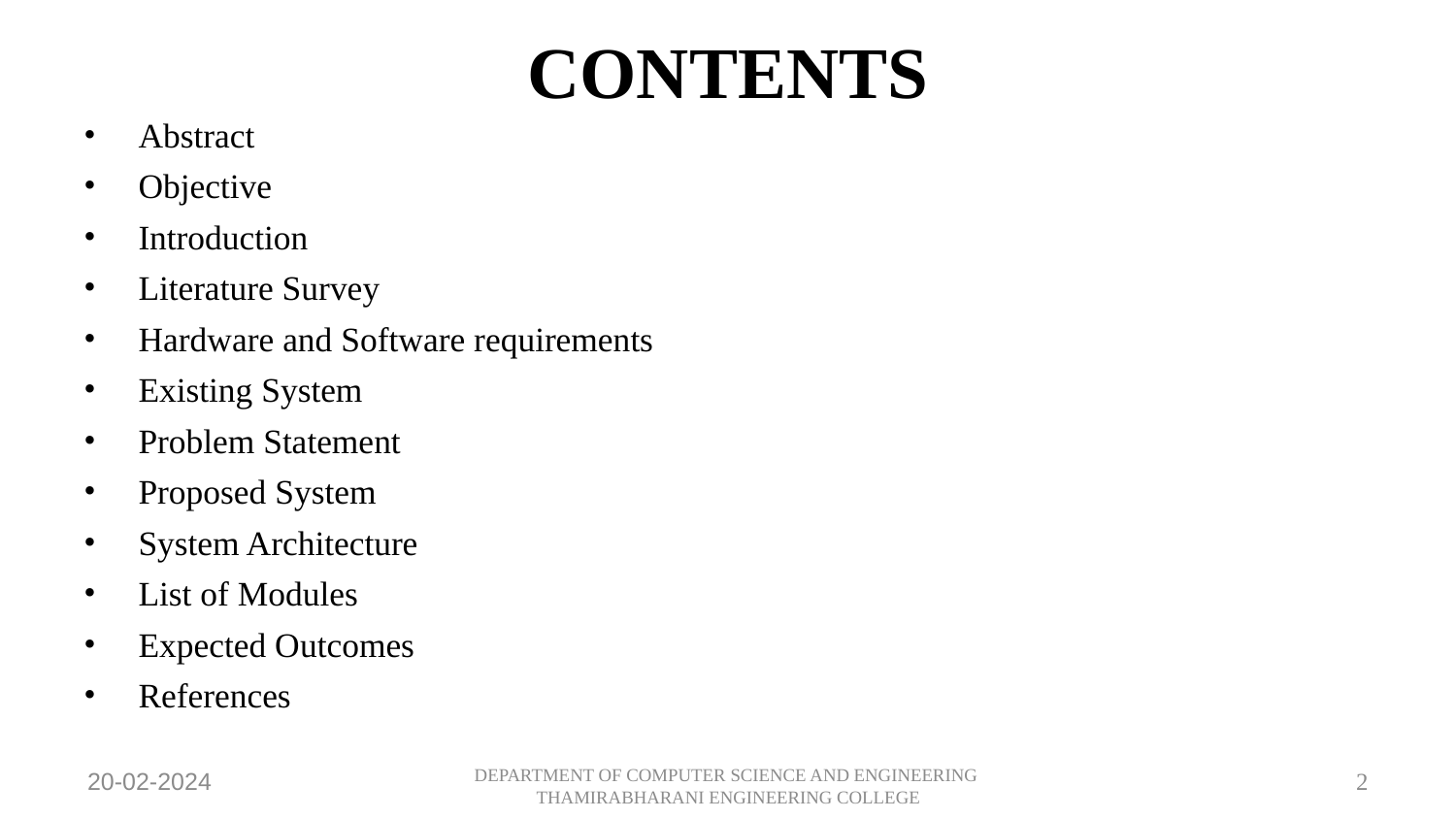

CONTENTS
Abstract
Objective
Introduction
Literature Survey
Hardware and Software requirements
Existing System
Problem Statement
Proposed System
System Architecture
List of Modules
Expected Outcomes
References

DEPARTMENT OF COMPUTER SCIENCE AND ENGINEERING
THAMIRABHARANI ENGINEERING COLLEGE

20-02-2024
2